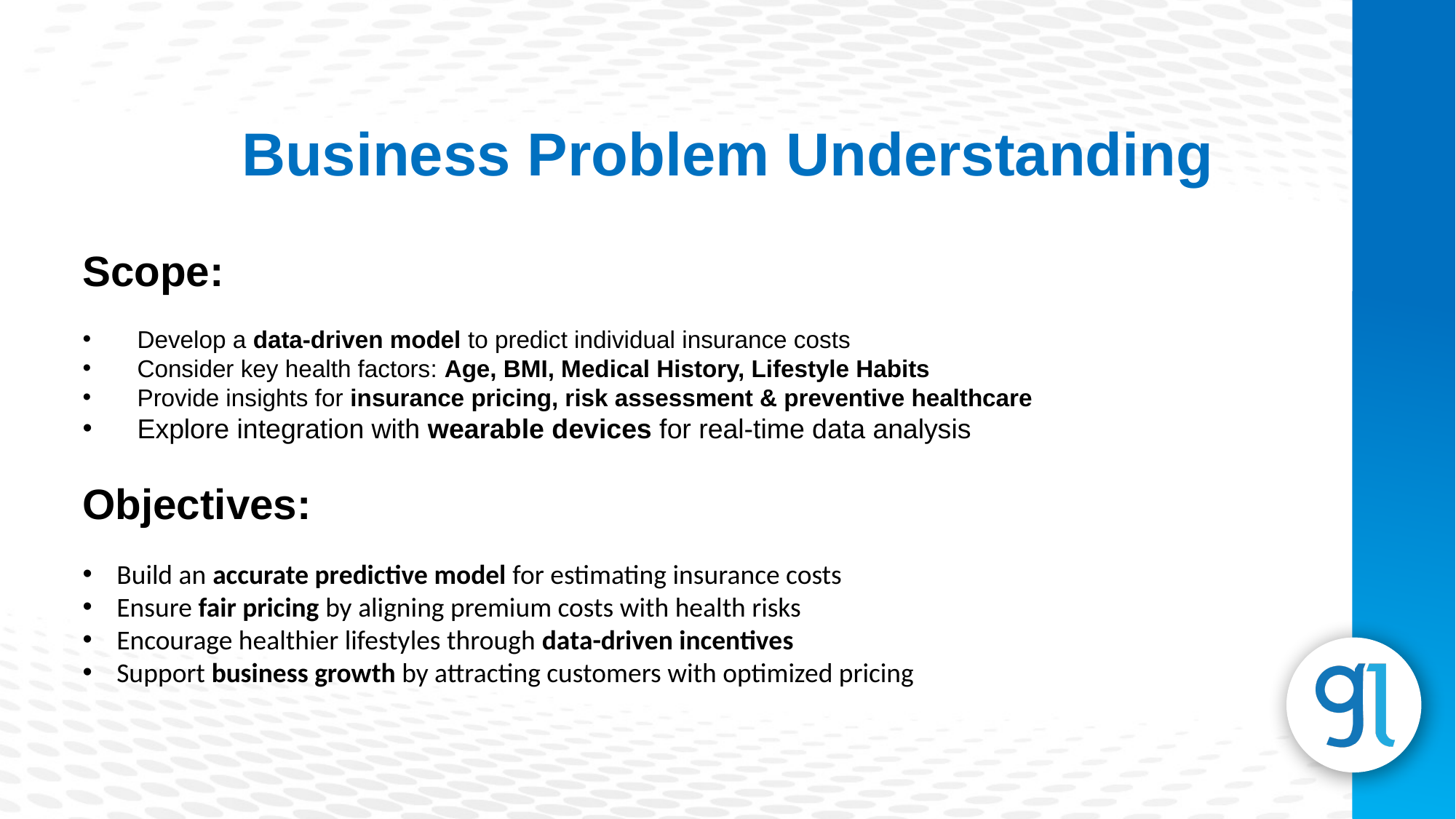

Business Problem Understanding
Scope:

Develop a data-driven model to predict individual insurance costs
Consider key health factors: Age, BMI, Medical History, Lifestyle Habits
Provide insights for insurance pricing, risk assessment & preventive healthcare
Explore integration with wearable devices for real-time data analysis

Objectives:

Build an accurate predictive model for estimating insurance costs
Ensure fair pricing by aligning premium costs with health risks
Encourage healthier lifestyles through data-driven incentives
Support business growth by attracting customers with optimized pricing